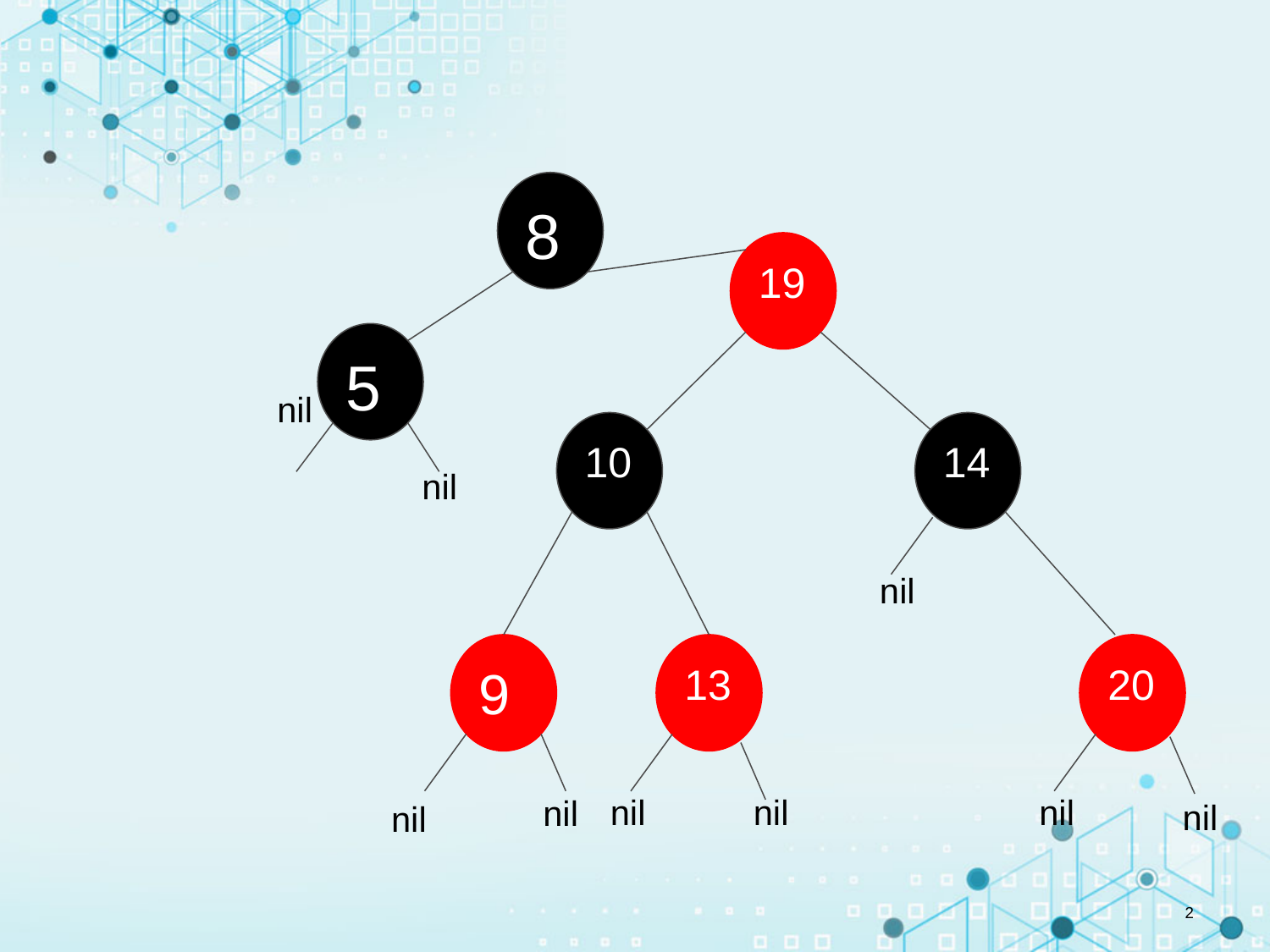

8
19
5
nil
10
14
nil
nil
9
13
20
nil
nil
nil
nil
nil
nil
2